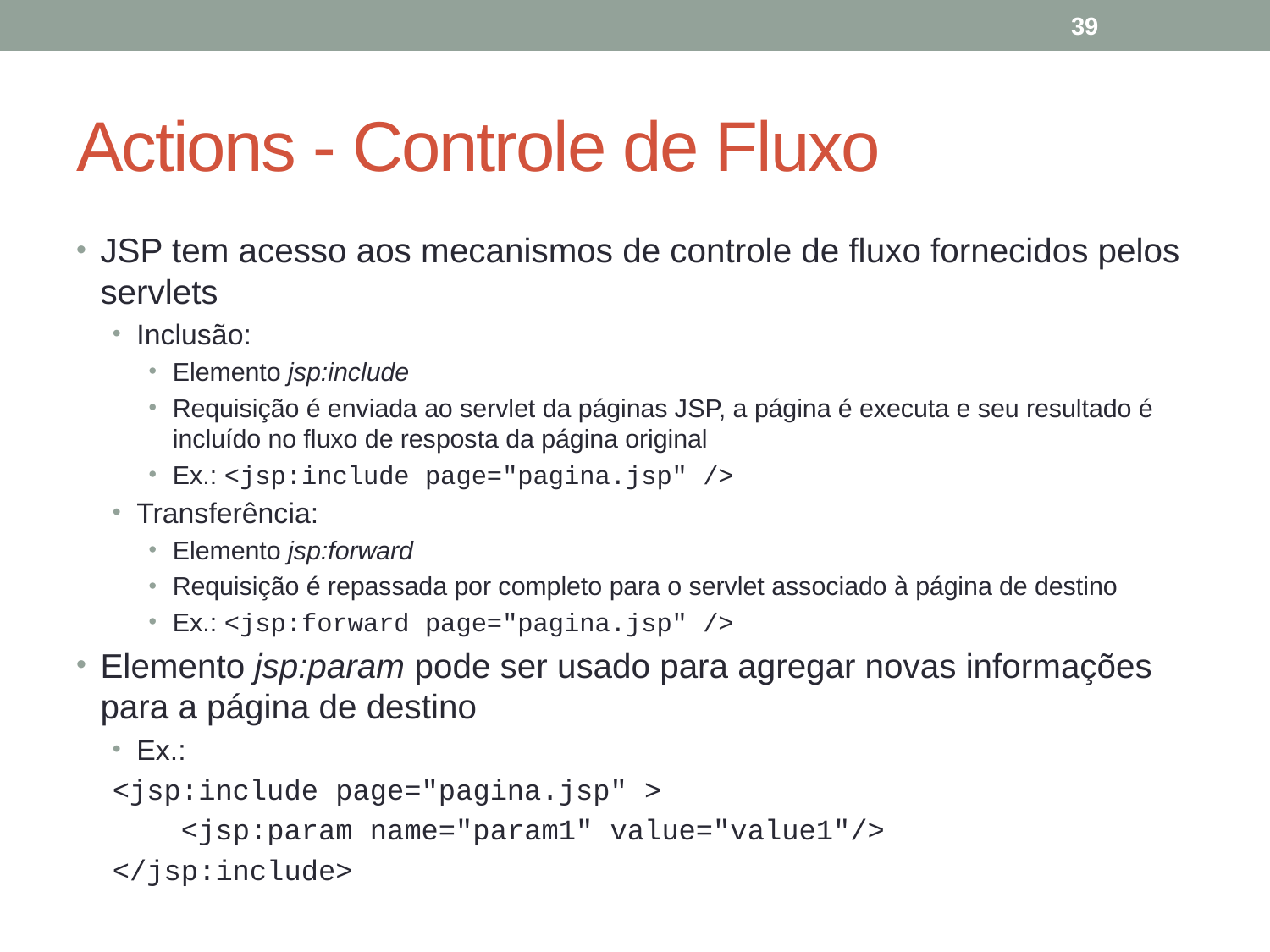

39
# Actions - Controle de Fluxo
JSP tem acesso aos mecanismos de controle de fluxo fornecidos pelos servlets
Inclusão:
Elemento jsp:include
Requisição é enviada ao servlet da páginas JSP, a página é executa e seu resultado é incluído no fluxo de resposta da página original
Ex.: <jsp:include page="pagina.jsp" />
Transferência:
Elemento jsp:forward
Requisição é repassada por completo para o servlet associado à página de destino
Ex.: <jsp:forward page="pagina.jsp" />
Elemento jsp:param pode ser usado para agregar novas informações para a página de destino
Ex.:
<jsp:include page="pagina.jsp" >
    <jsp:param name="param1" value="value1"/>
</jsp:include>